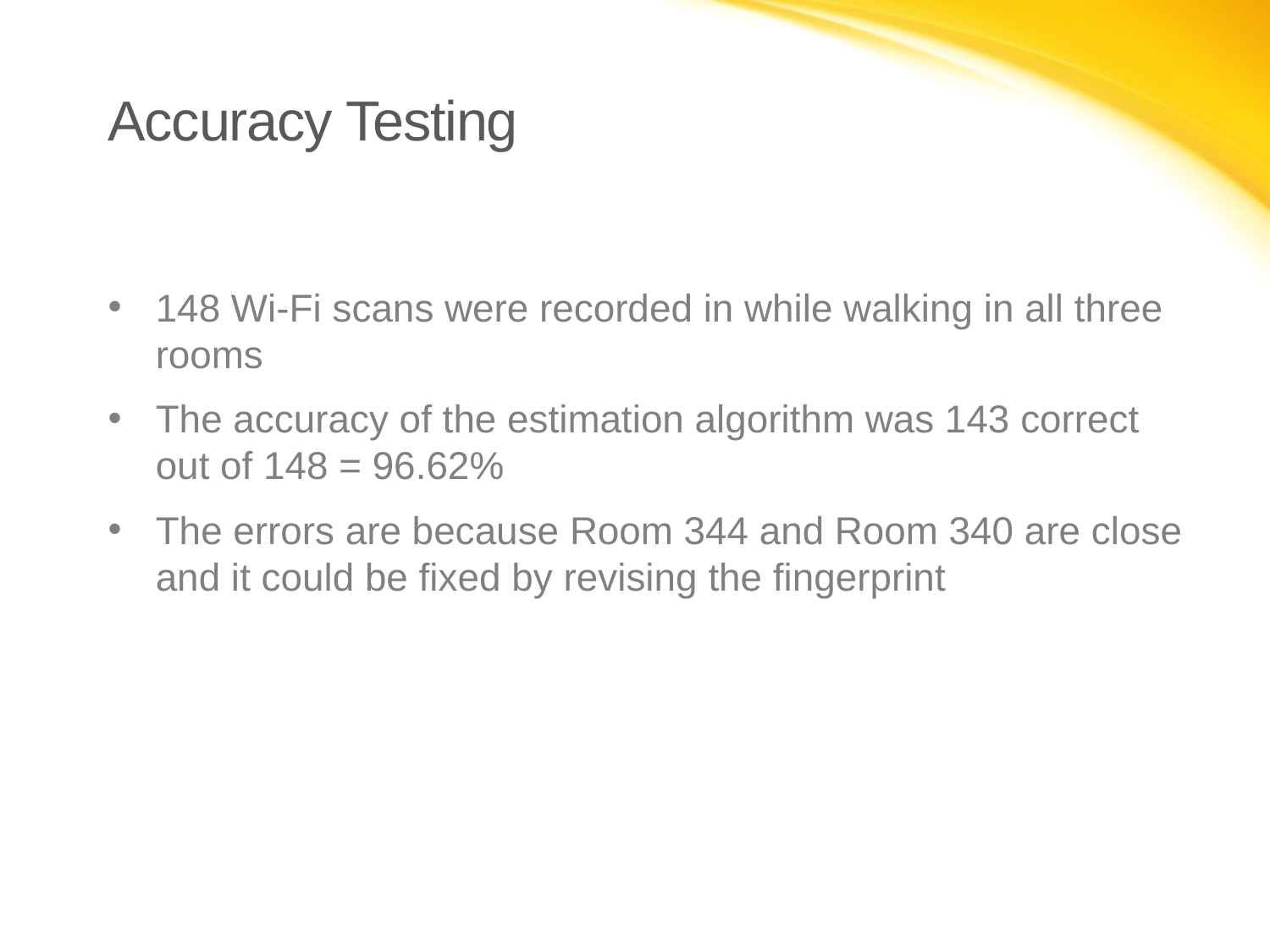

# Accuracy Testing

148 Wi-Fi scans were recorded in while walking in all three rooms
The accuracy of the estimation algorithm was 143 correct out of 148 = 96.62%
The errors are because Room 344 and Room 340 are close and it could be fixed by revising the fingerprint